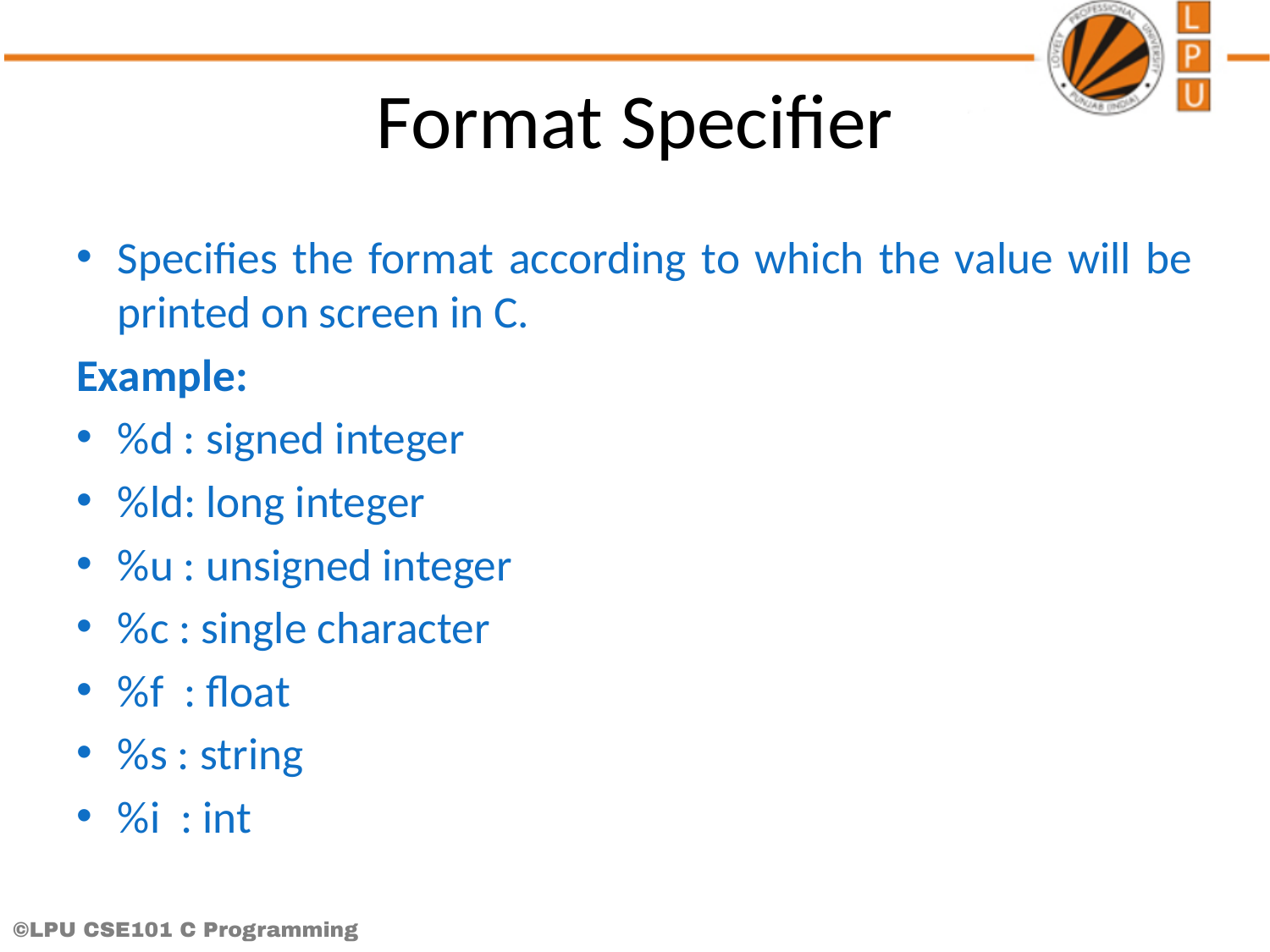

# Format Specifier
Specifies the format according to which the value will be printed on screen in C.
Example:
%d : signed integer
%ld: long integer
%u : unsigned integer
%c : single character
%f  : float
%s : string
%i  : int